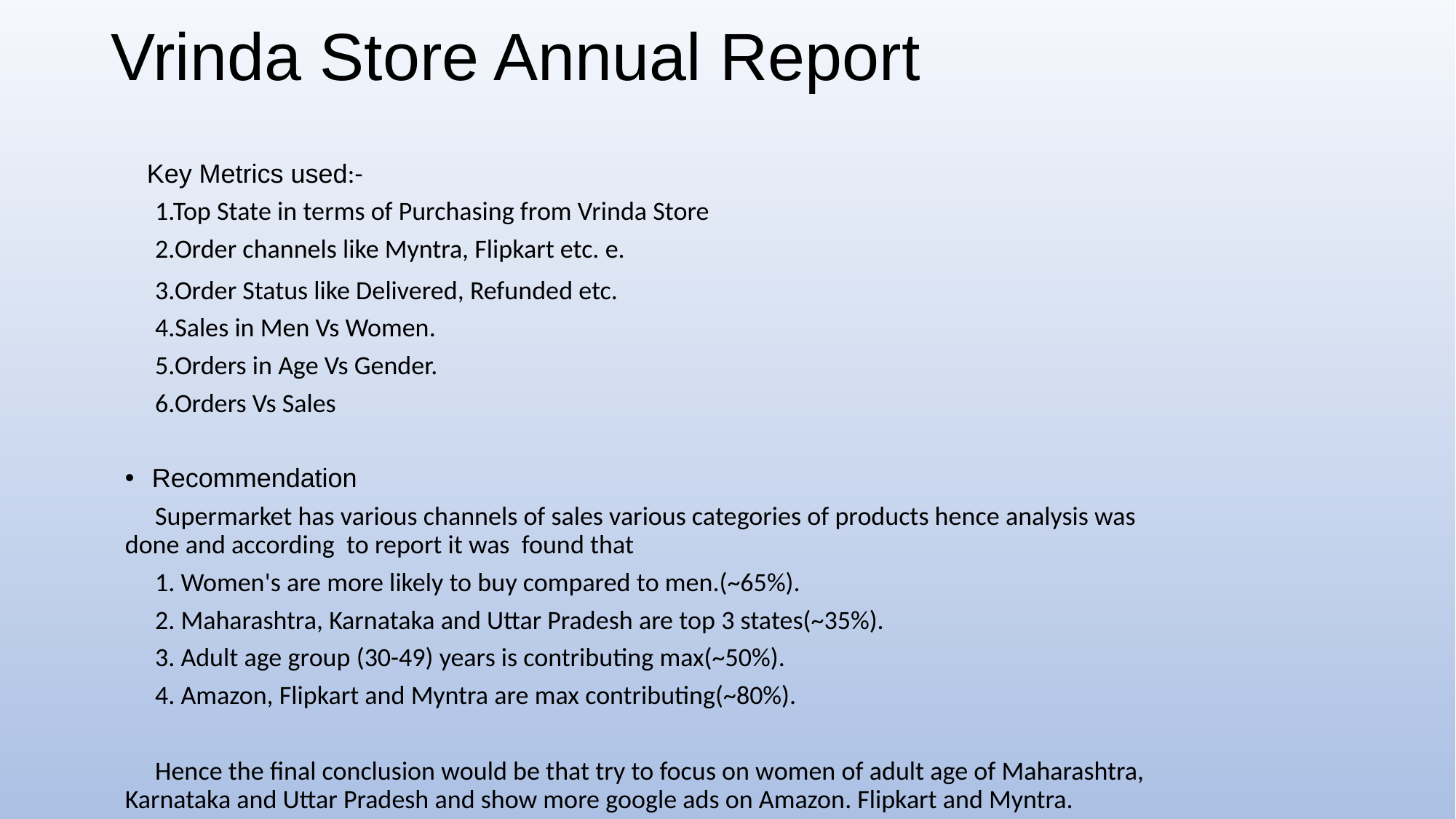

# Vrinda Store Annual Report
   Key Metrics used:-
     1.Top State in terms of Purchasing from Vrinda Store
     2.Order channels like Myntra, Flipkart etc. e.
     3.Order Status like Delivered, Refunded etc.
     4.Sales in Men Vs Women.
     5.Orders in Age Vs Gender.
     6.Orders Vs Sales

Recommendation
     Supermarket has various channels of sales various categories of products hence analysis was done and according  to report it was  found that
     1. Women's are more likely to buy compared to men.(~65%).
     2. Maharashtra, Karnataka and Uttar Pradesh are top 3 states(~35%).
     3. Adult age group (30-49) years is contributing max(~50%).
     4. Amazon, Flipkart and Myntra are max contributing(~80%).

     Hence the final conclusion would be that try to focus on women of adult age of Maharashtra, Karnataka and Uttar Pradesh and show more google ads on Amazon. Flipkart and Myntra.